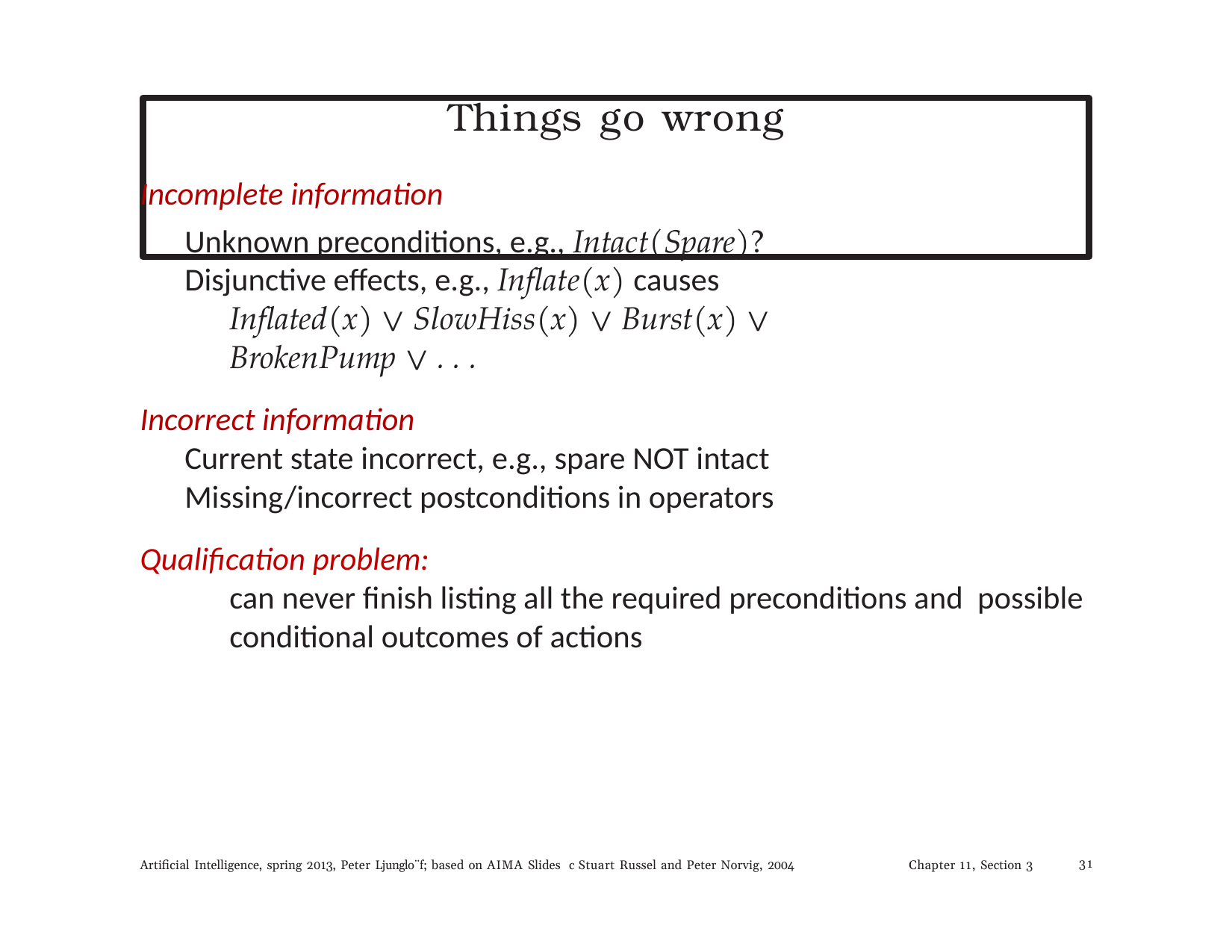

# Things go wrong
Incomplete information
Unknown preconditions, e.g., Intact(Spare)?
Disjunctive effects, e.g., Inflate(x) causes
Inflated(x) ∨ SlowHiss(x) ∨ Burst(x) ∨ BrokenPump ∨ . . .
Incorrect information
Current state incorrect, e.g., spare NOT intact  Missing/incorrect postconditions in operators
Qualification problem:
can never finish listing all the required preconditions and  possible conditional outcomes of actions
Artificial Intelligence, spring 2013, Peter Ljunglo¨f; based on AIMA Slides c Stuart Russel and Peter Norvig, 2004
Chapter 11, Section 3
31